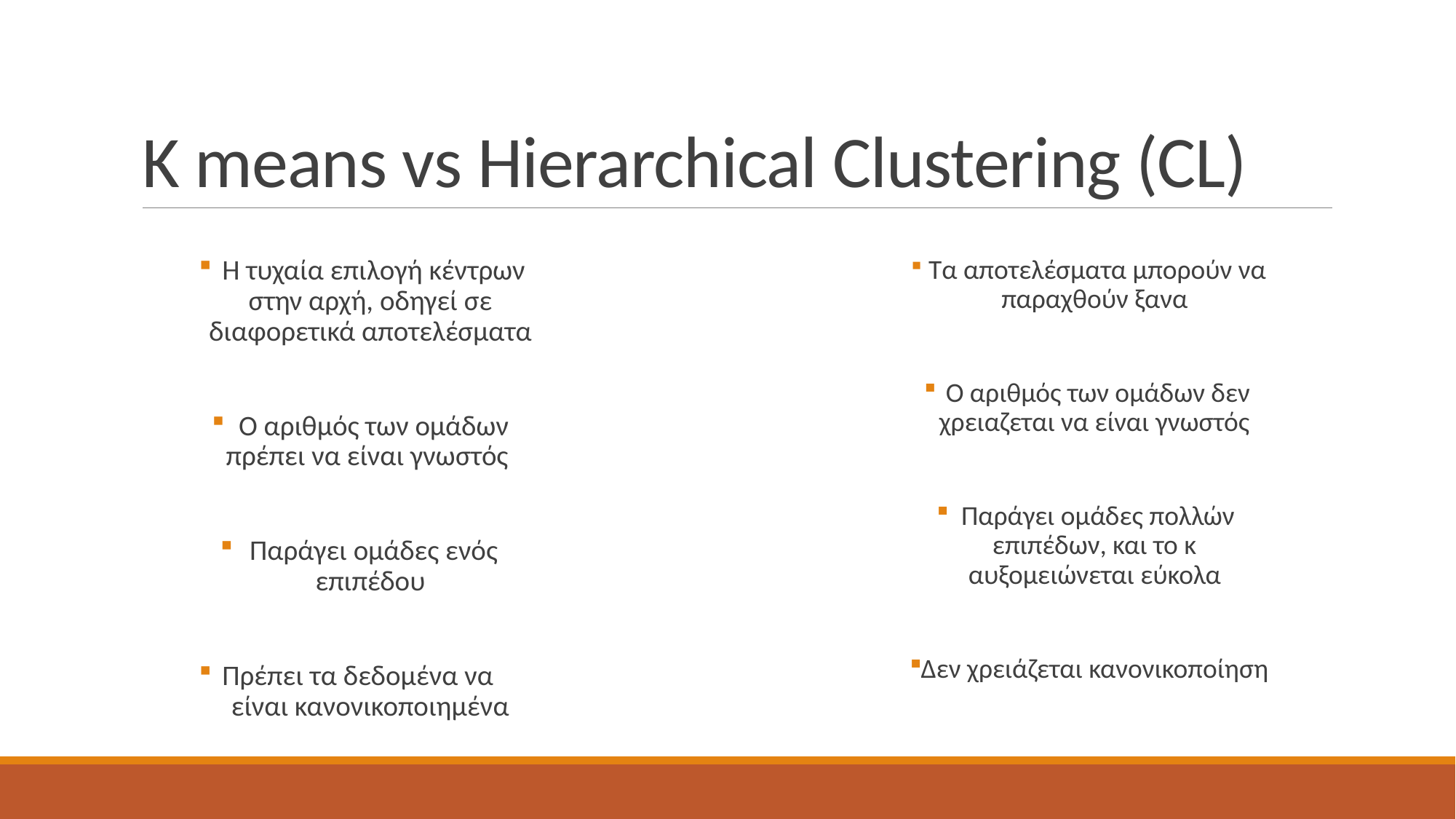

# K means vs Hierarchical Clustering (CL)
 Η τυχαία επιλογή κέντρων στην αρχή, οδηγεί σε διαφορετικά αποτελέσματα

 Ο αριθμός των ομάδων πρέπει να είναι γνωστός

 Παράγει ομάδες ενός επιπέδου

 Πρέπει τα δεδομένα να      είναι κανονικοποιημένα

 Τα αποτελέσματα μπορούν να παραχθούν ξανα

 Ο αριθμός των ομάδων δεν χρειαζεται να είναι γνωστός

 Παράγει ομάδες πολλών επιπέδων, και το κ αυξομειώνεται εύκολα

Δεν χρειάζεται κανονικοποίηση